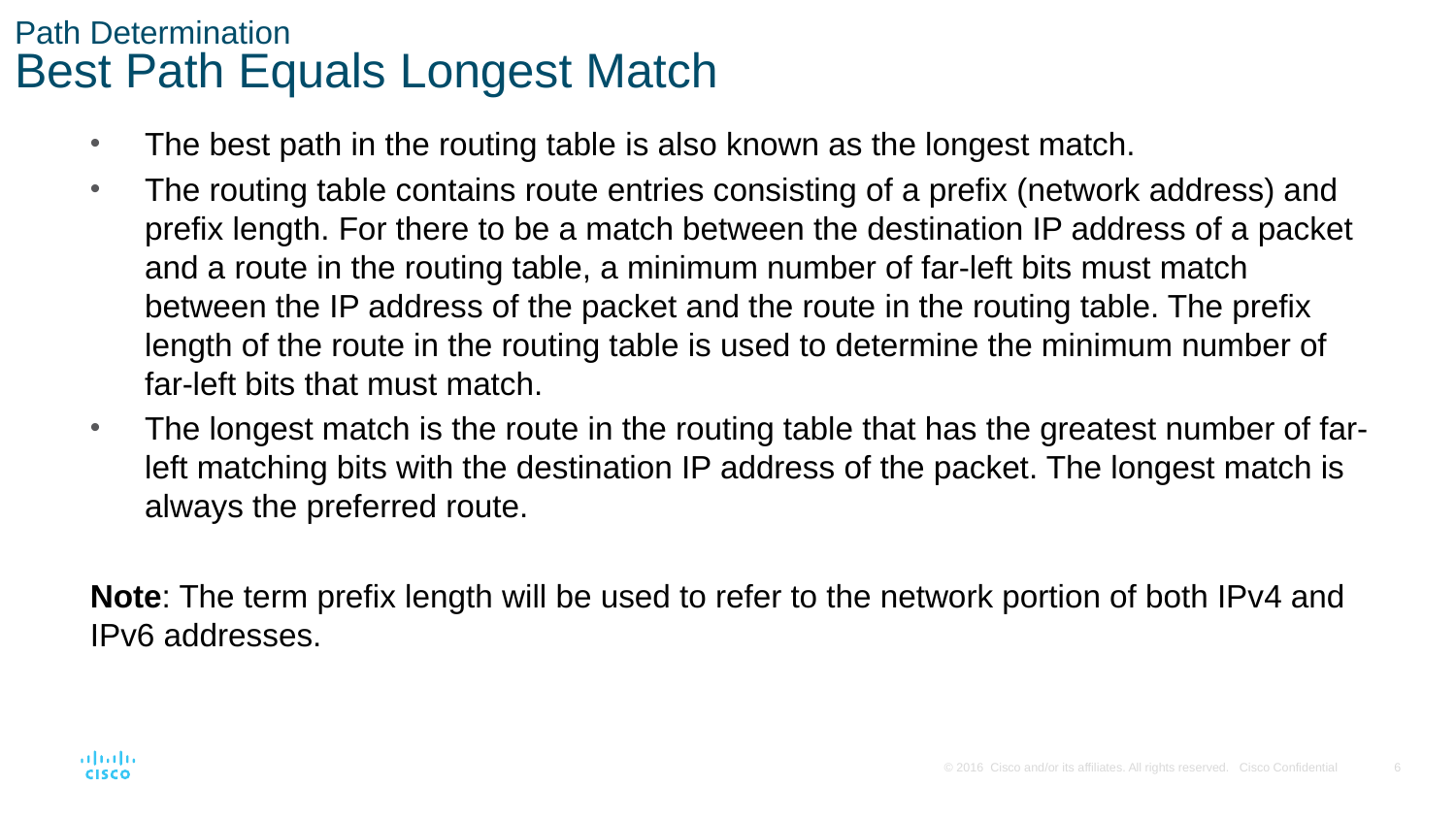

# Path Determination Best Path Equals Longest Match
The best path in the routing table is also known as the longest match.
The routing table contains route entries consisting of a prefix (network address) and prefix length. For there to be a match between the destination IP address of a packet and a route in the routing table, a minimum number of far-left bits must match between the IP address of the packet and the route in the routing table. The prefix length of the route in the routing table is used to determine the minimum number of far-left bits that must match.
The longest match is the route in the routing table that has the greatest number of far-left matching bits with the destination IP address of the packet. The longest match is always the preferred route.

Note: The term prefix length will be used to refer to the network portion of both IPv4 and IPv6 addresses.